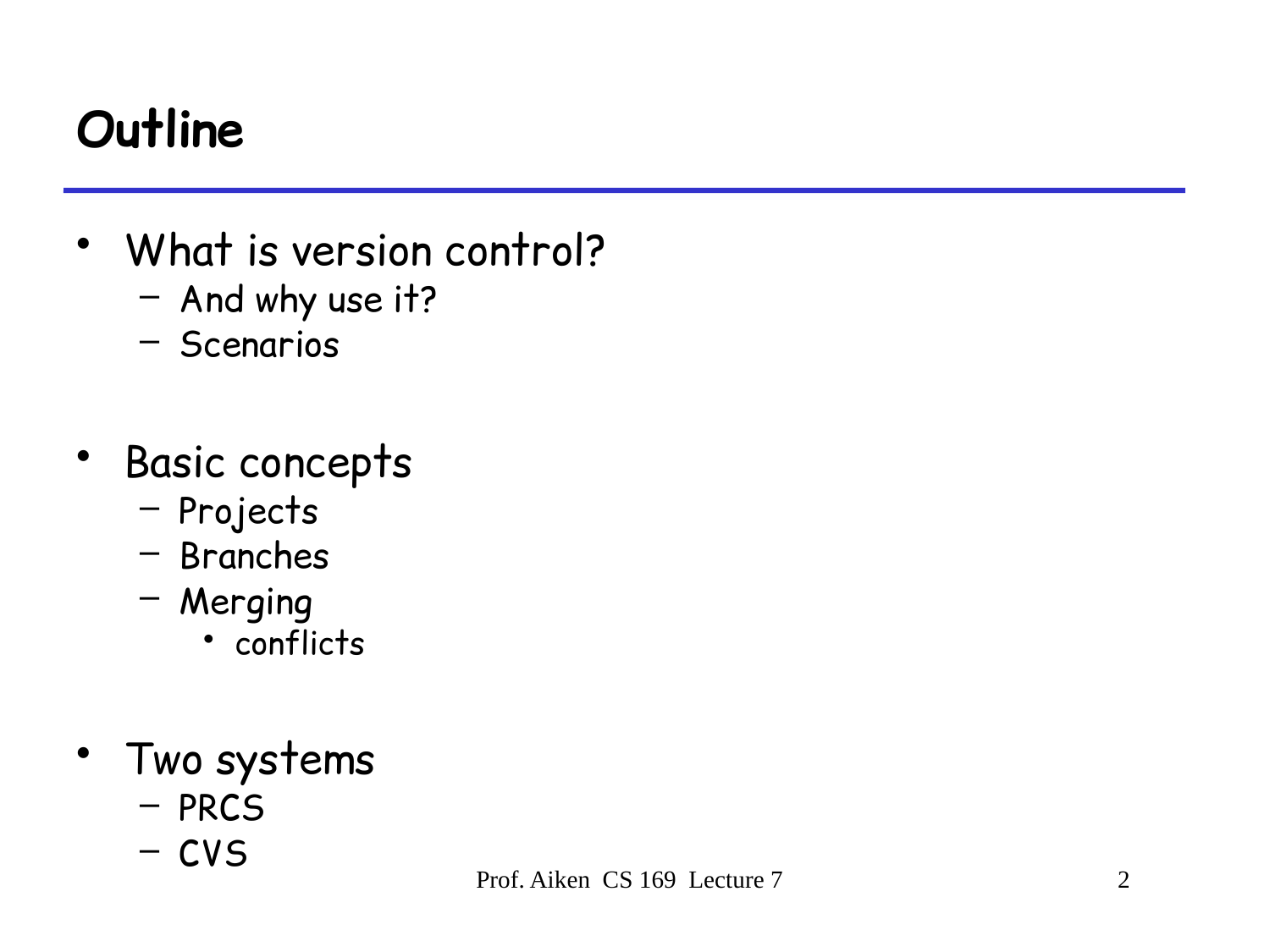

# Outline
What is version control?
And why use it?
Scenarios

Basic concepts
Projects
Branches
Merging
conflicts

Two systems
PRCS
CVS
Prof. Aiken  CS 169  Lecture 7
2